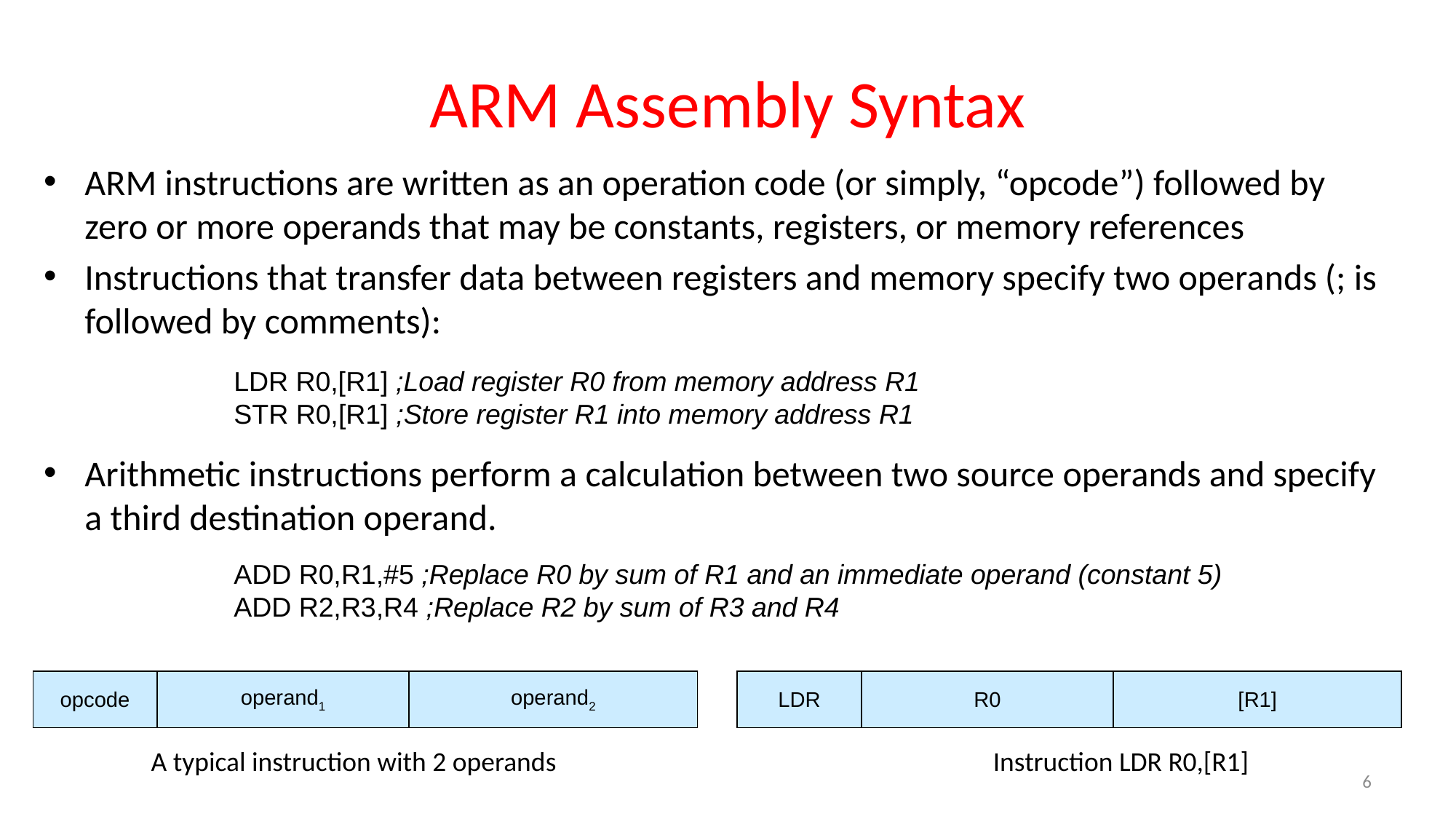

# ARM Assembly Syntax
ARM instructions are written as an operation code (or simply, “opcode”) followed by zero or more operands that may be constants, registers, or memory references
Instructions that transfer data between registers and memory specify two operands (; is followed by comments):
LDR R0,[R1] ;Load register R0 from memory address R1
STR R0,[R1] ;Store register R1 into memory address R1
Arithmetic instructions perform a calculation between two source operands and specify a third destination operand.
ADD R0,R1,#5 ;Replace R0 by sum of R1 and an immediate operand (constant 5)
ADD R2,R3,R4 ;Replace R2 by sum of R3 and R4
| opcode | operand1 | operand2 |
| --- | --- | --- |
| LDR | R0 | [R1] |
| --- | --- | --- |
A typical instruction with 2 operands
Instruction LDR R0,[R1]
6